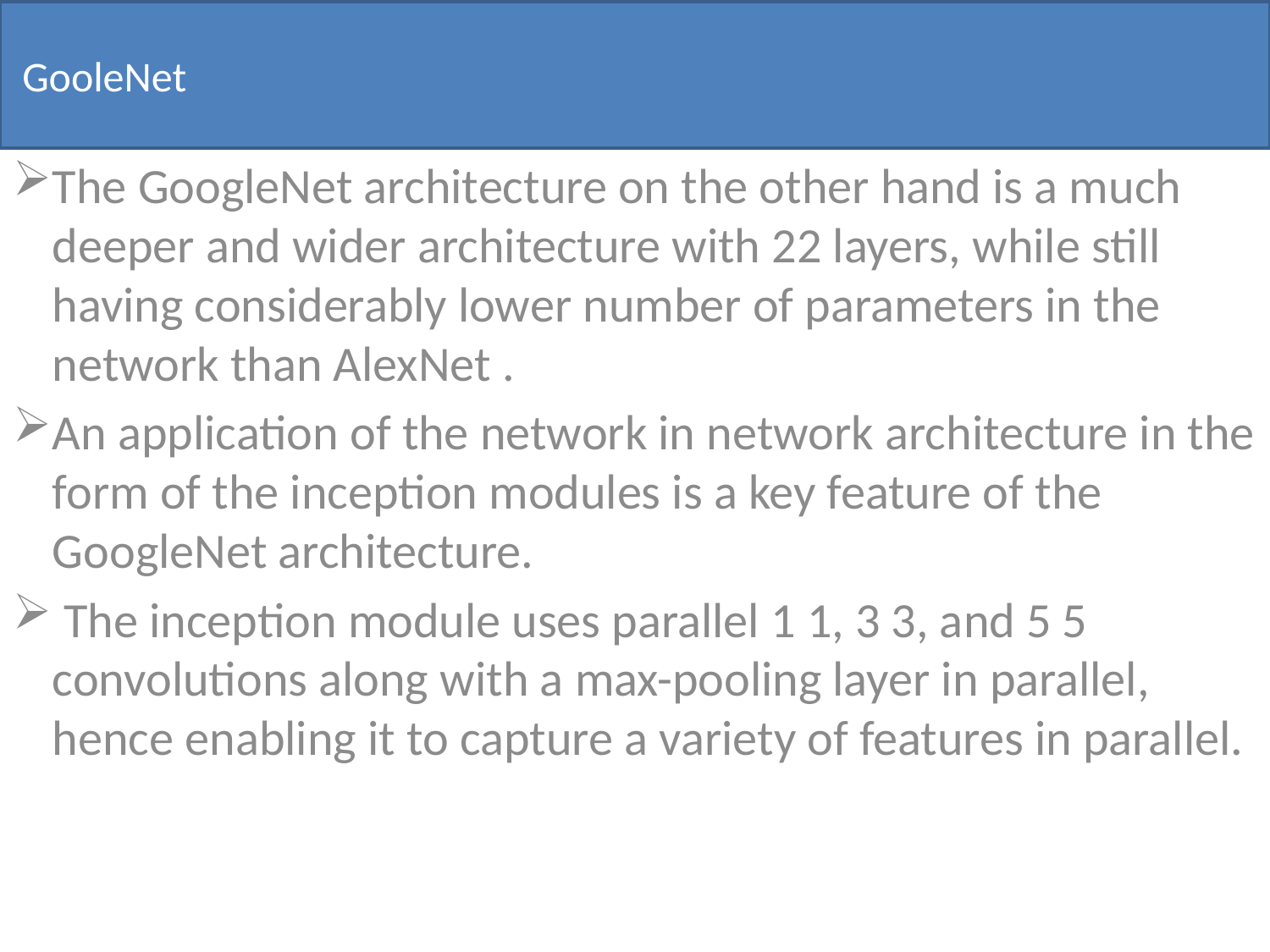

# GooleNet
The GoogleNet architecture on the other hand is a much deeper and wider architecture with 22 layers, while still having considerably lower number of parameters in the network than AlexNet .
An application of the network in network architecture in the form of the inception modules is a key feature of the GoogleNet architecture.
 The inception module uses parallel 1 1, 3 3, and 5 5 convolutions along with a max-pooling layer in parallel, hence enabling it to capture a variety of features in parallel.